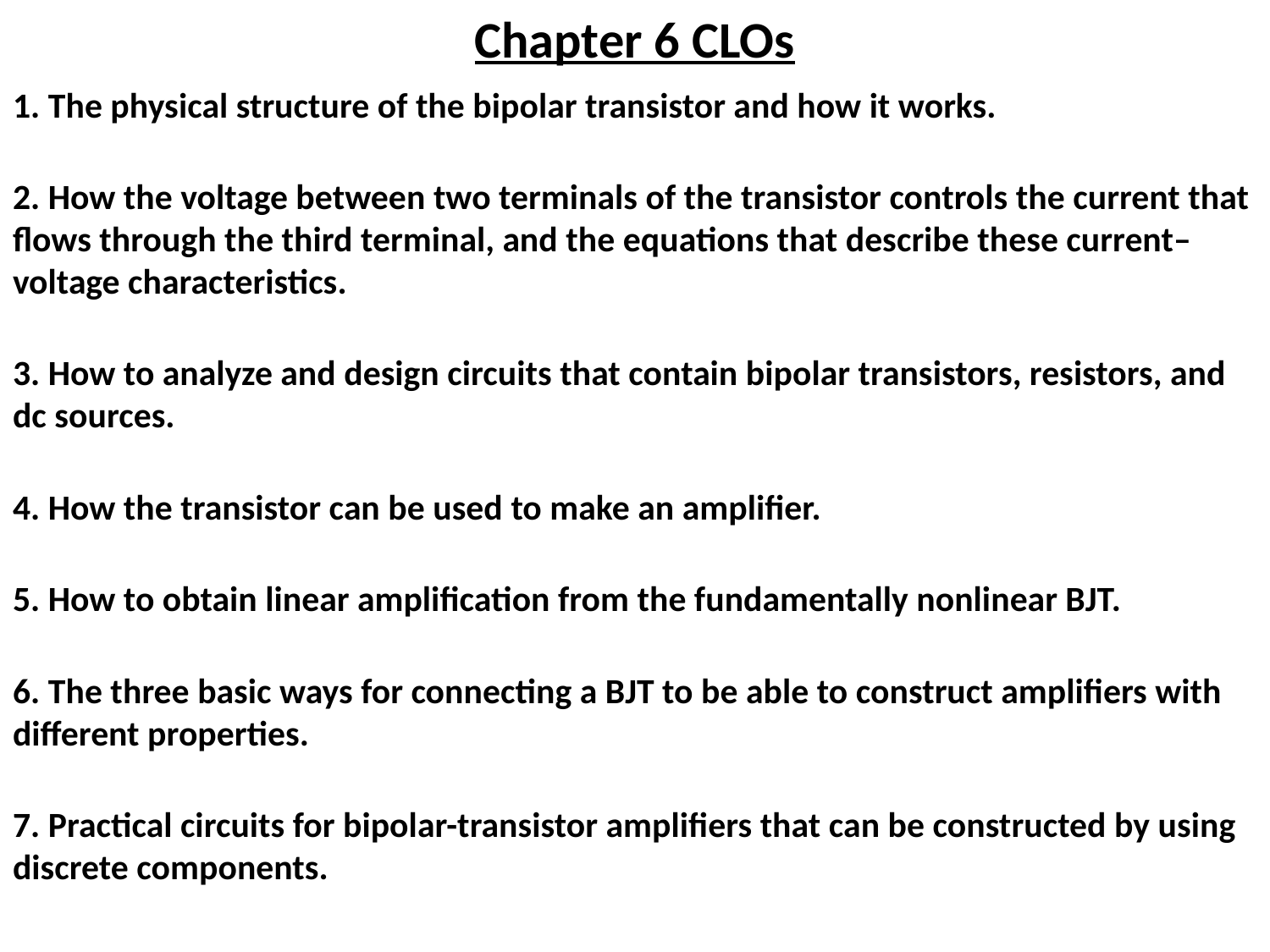

# Chapter 6 CLOs
1. The physical structure of the bipolar transistor and how it works.
2. How the voltage between two terminals of the transistor controls the current that flows through the third terminal, and the equations that describe these current–voltage characteristics.
3. How to analyze and design circuits that contain bipolar transistors, resistors, and dc sources.
4. How the transistor can be used to make an amplifier.
5. How to obtain linear amplification from the fundamentally nonlinear BJT.
6. The three basic ways for connecting a BJT to be able to construct amplifiers with different properties.
7. Practical circuits for bipolar-transistor amplifiers that can be constructed by using discrete components.